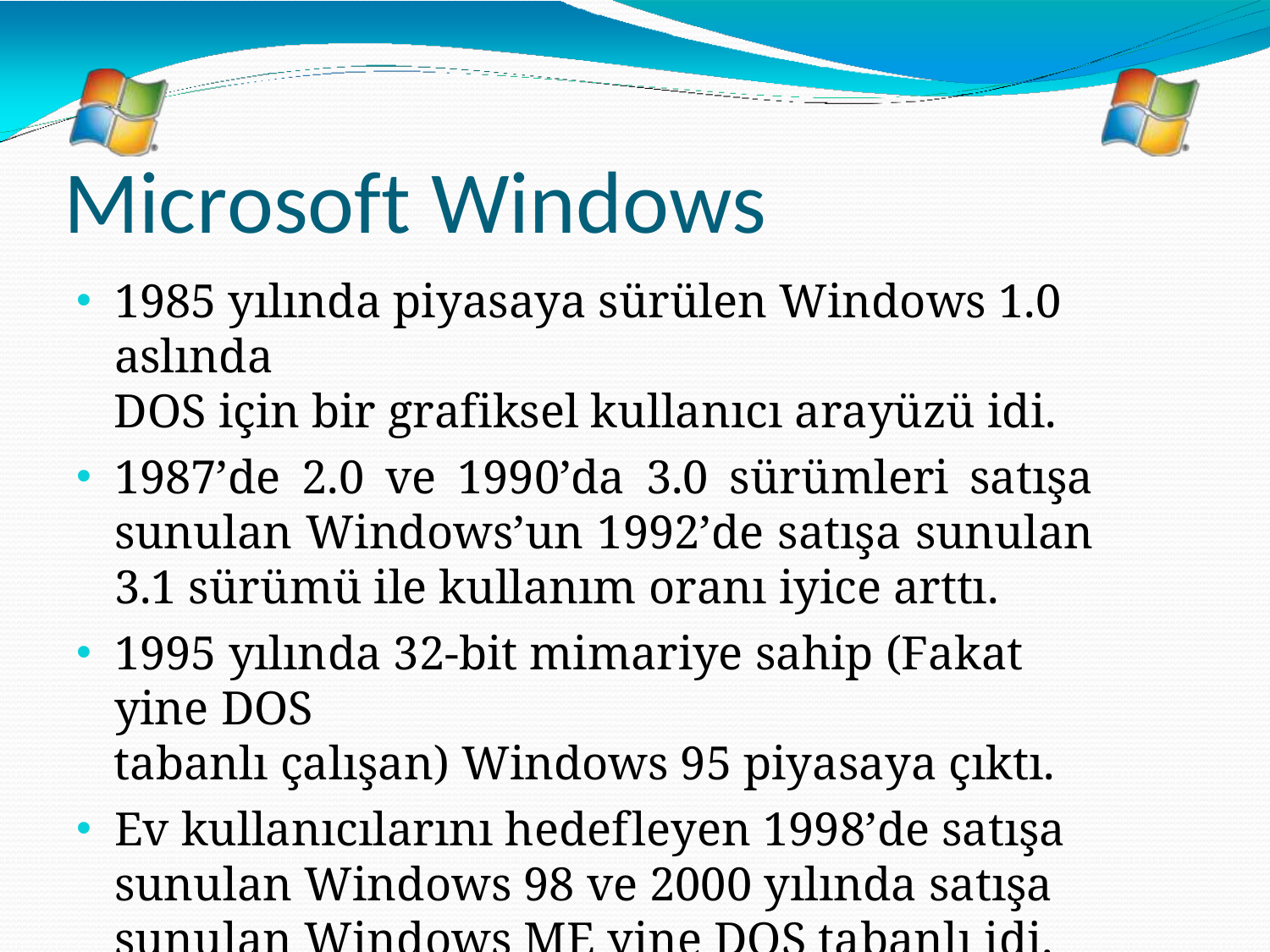

# Microsoft Windows
1985 yılında piyasaya sürülen Windows 1.0 aslında
DOS için bir grafiksel kullanıcı arayüzü idi.
1987’de 2.0 ve 1990’da 3.0 sürümleri satışa sunulan Windows’un 1992’de satışa sunulan 3.1 sürümü ile kullanım oranı iyice arttı.
1995 yılında 32-bit mimariye sahip (Fakat yine DOS
tabanlı çalışan) Windows 95 piyasaya çıktı.
Ev kullanıcılarını hedefleyen 1998’de satışa sunulan Windows 98 ve 2000 yılında satışa sunulan Windows ME yine DOS tabanlı idi.